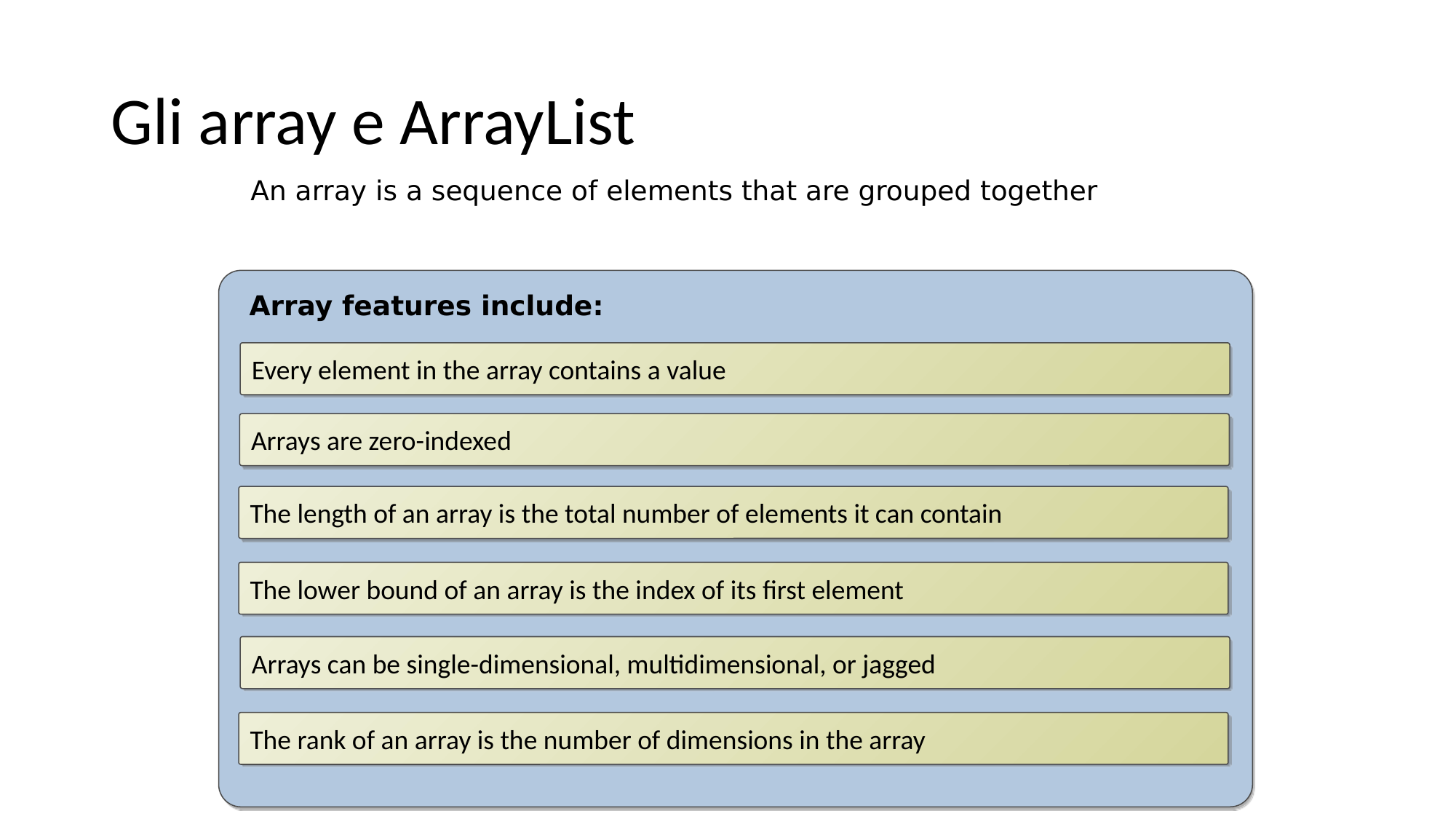

# Gli array e ArrayList
An array is a sequence of elements that are grouped together

Array features include:
Every element in the array contains a value
Arrays are zero-indexed
The length of an array is the total number of elements it can contain
The lower bound of an array is the index of its first element
Arrays can be single-dimensional, multidimensional, or jagged
The rank of an array is the number of dimensions in the array